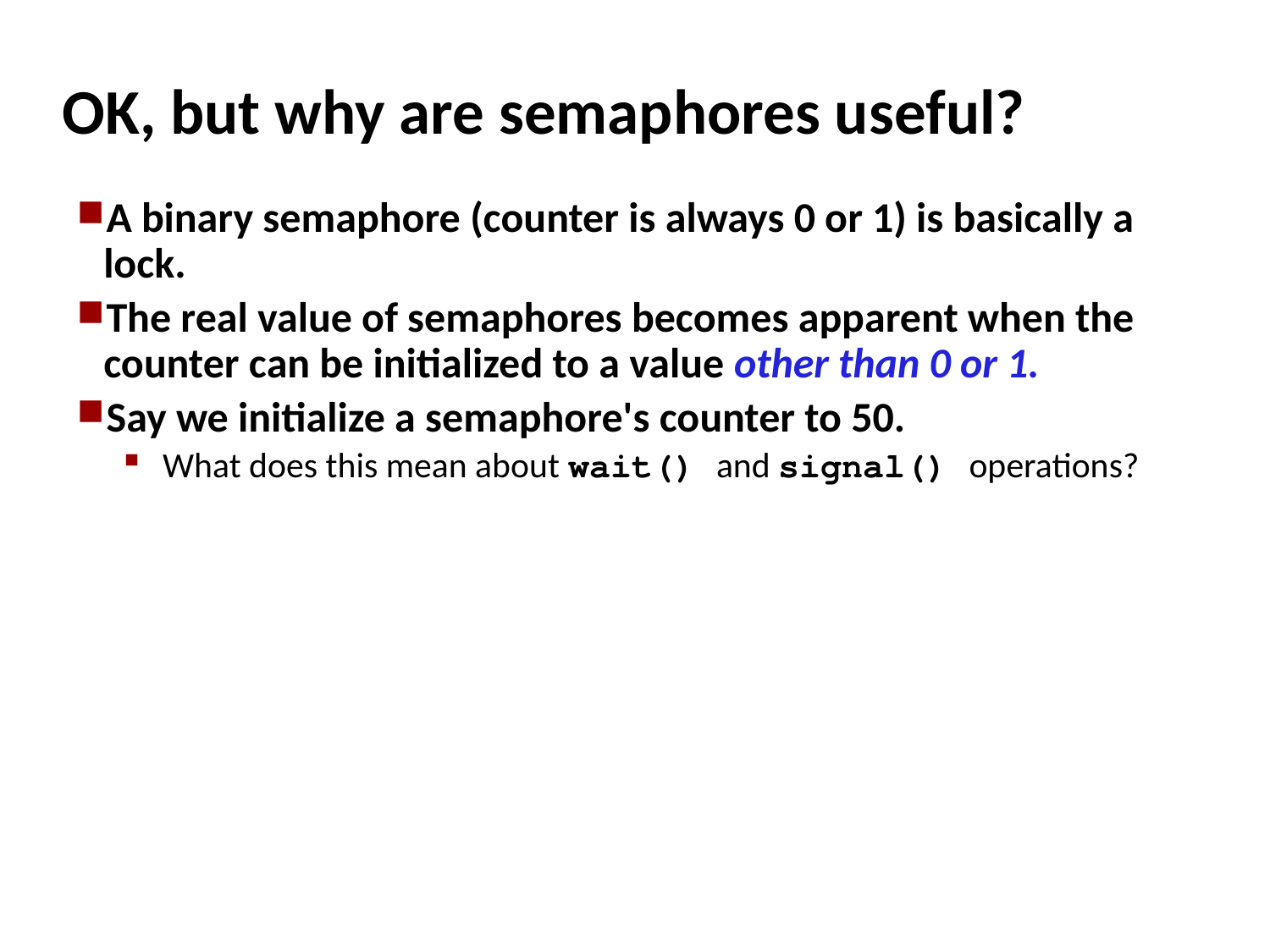

# OK, but why are semaphores useful?
A binary semaphore (counter is always 0 or 1) is basically a lock.
The real value of semaphores becomes apparent when the counter can be initialized to a value other than 0 or 1.
Say we initialize a semaphore's counter to 50.
What does this mean about wait() and signal() operations?